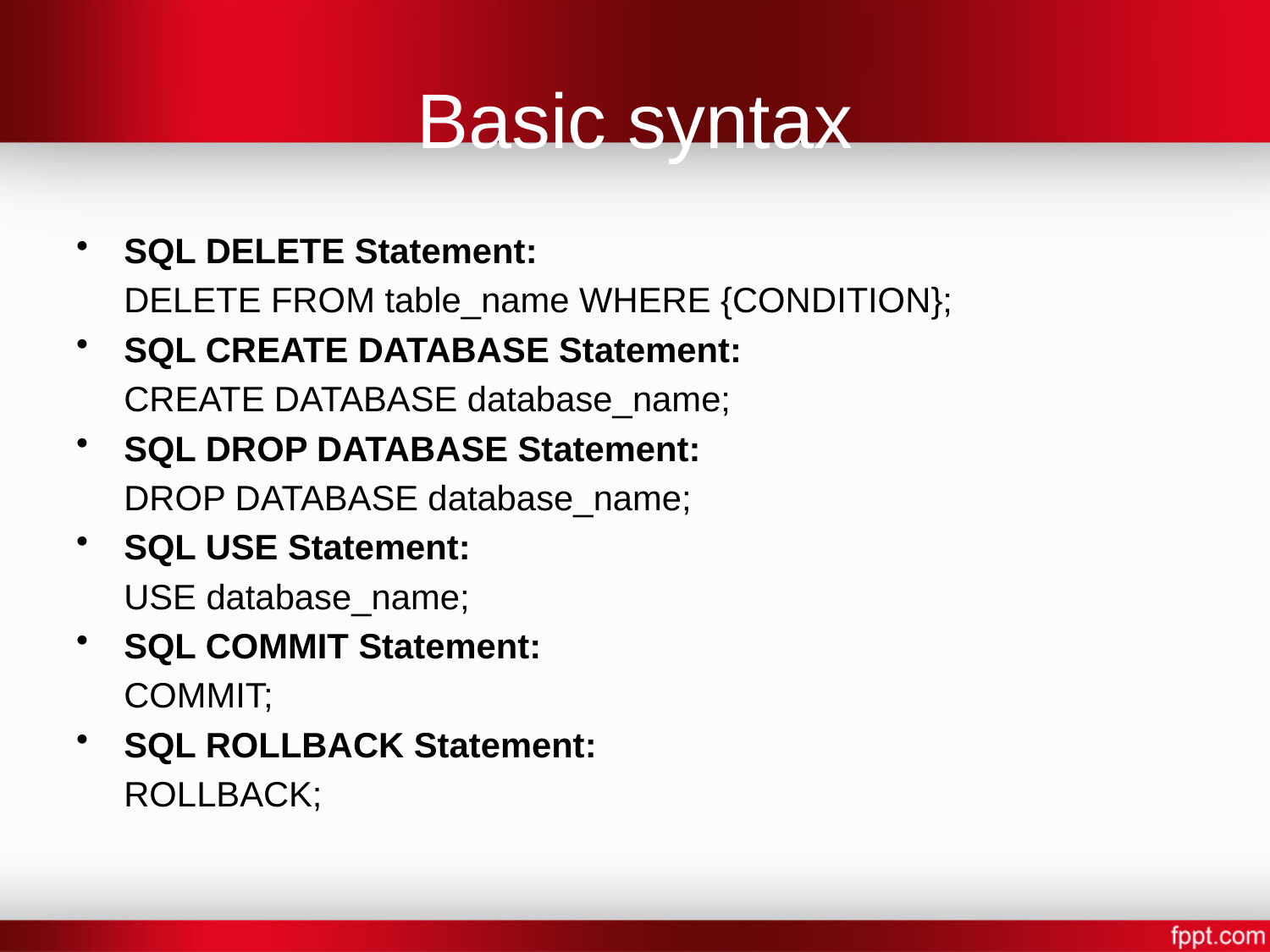

# Basic syntax
SQL DELETE Statement:
	DELETE FROM table_name WHERE {CONDITION};
SQL CREATE DATABASE Statement:
	CREATE DATABASE database_name;
SQL DROP DATABASE Statement:
	DROP DATABASE database_name;
SQL USE Statement:
	USE database_name;
SQL COMMIT Statement:
	COMMIT;
SQL ROLLBACK Statement:
	ROLLBACK;